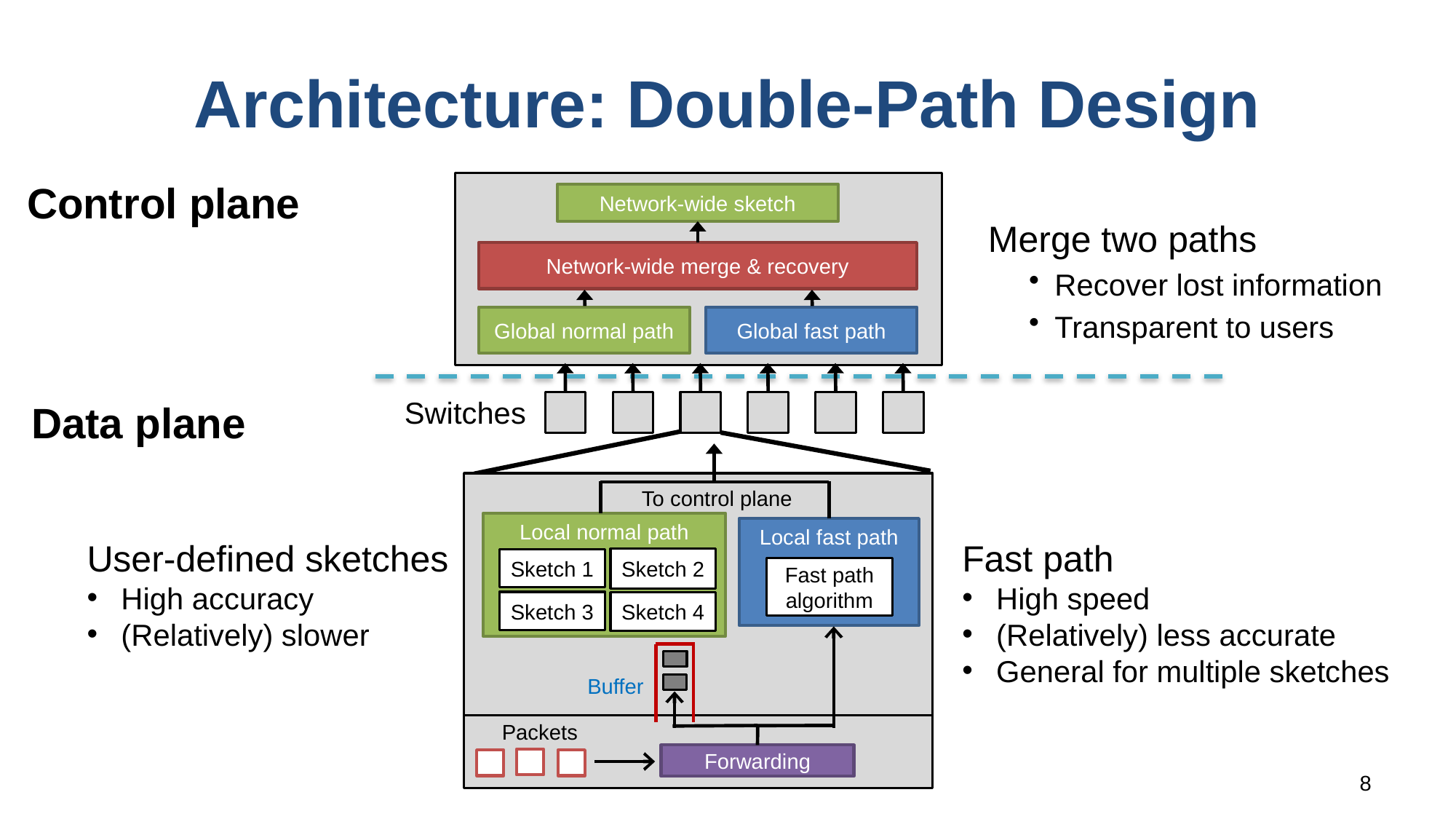

# Architecture: Double-Path Design
Control plane

Network-wide sketch
Merge two paths
Recover lost information
Transparent to users
Network-wide merge & recovery
Global normal path
Global fast path

Switches
Data plane

To control plane
Local normal path
Local fast path
User-defined sketches
High accuracy
(Relatively) slower
Fast path
High speed
(Relatively) less accurate
General for multiple sketches
Sketch 2
Sketch 1
Fast path
algorithm
Sketch 3
Sketch 4

Buffer

Packets
Forwarding

8